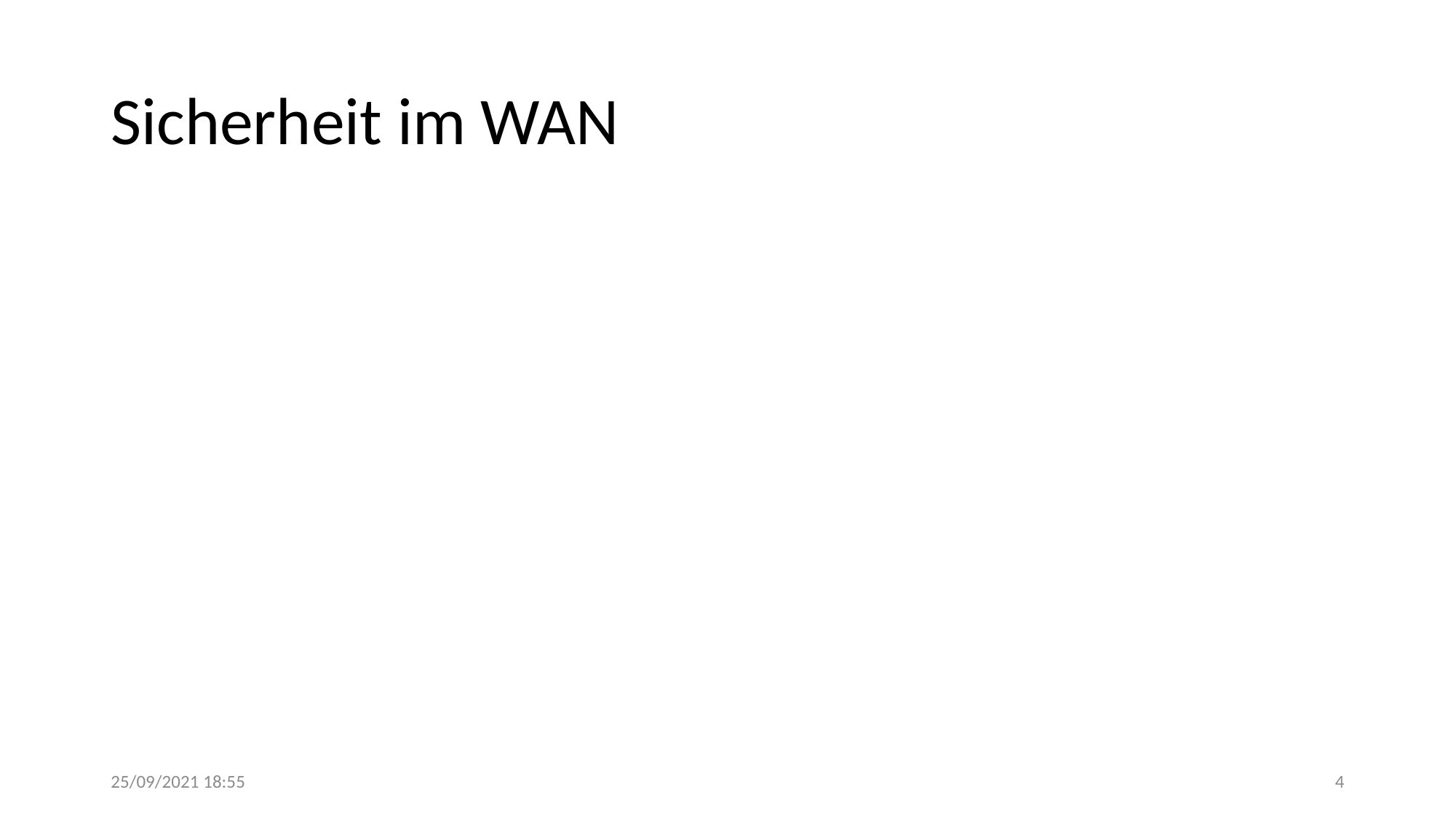

# Sicherheit im WAN

25/09/2021 18:55
4